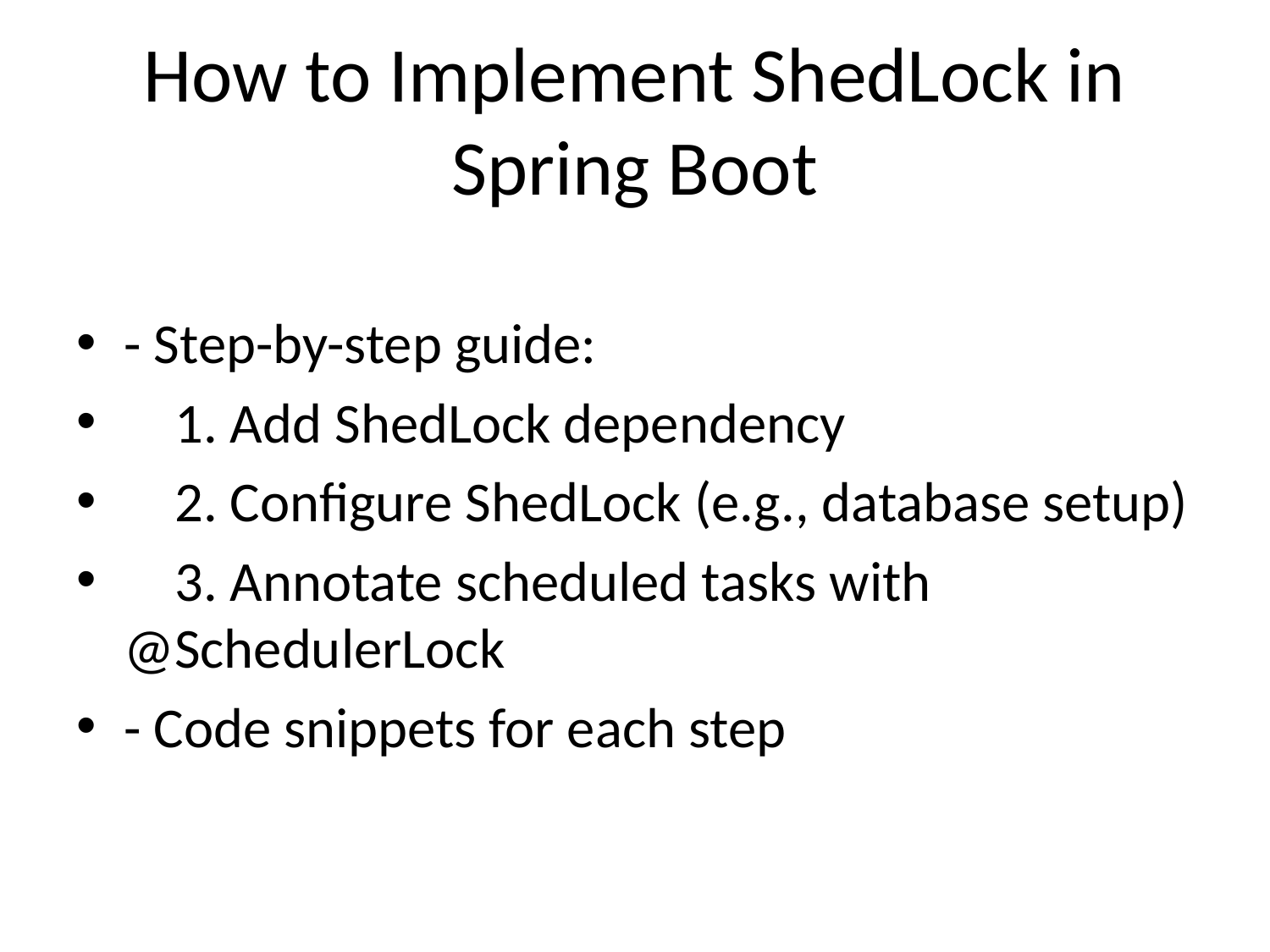

# How to Implement ShedLock in Spring Boot

- Step-by-step guide:
    1. Add ShedLock dependency
    2. Configure ShedLock (e.g., database setup)
    3. Annotate scheduled tasks with @SchedulerLock
- Code snippets for each step